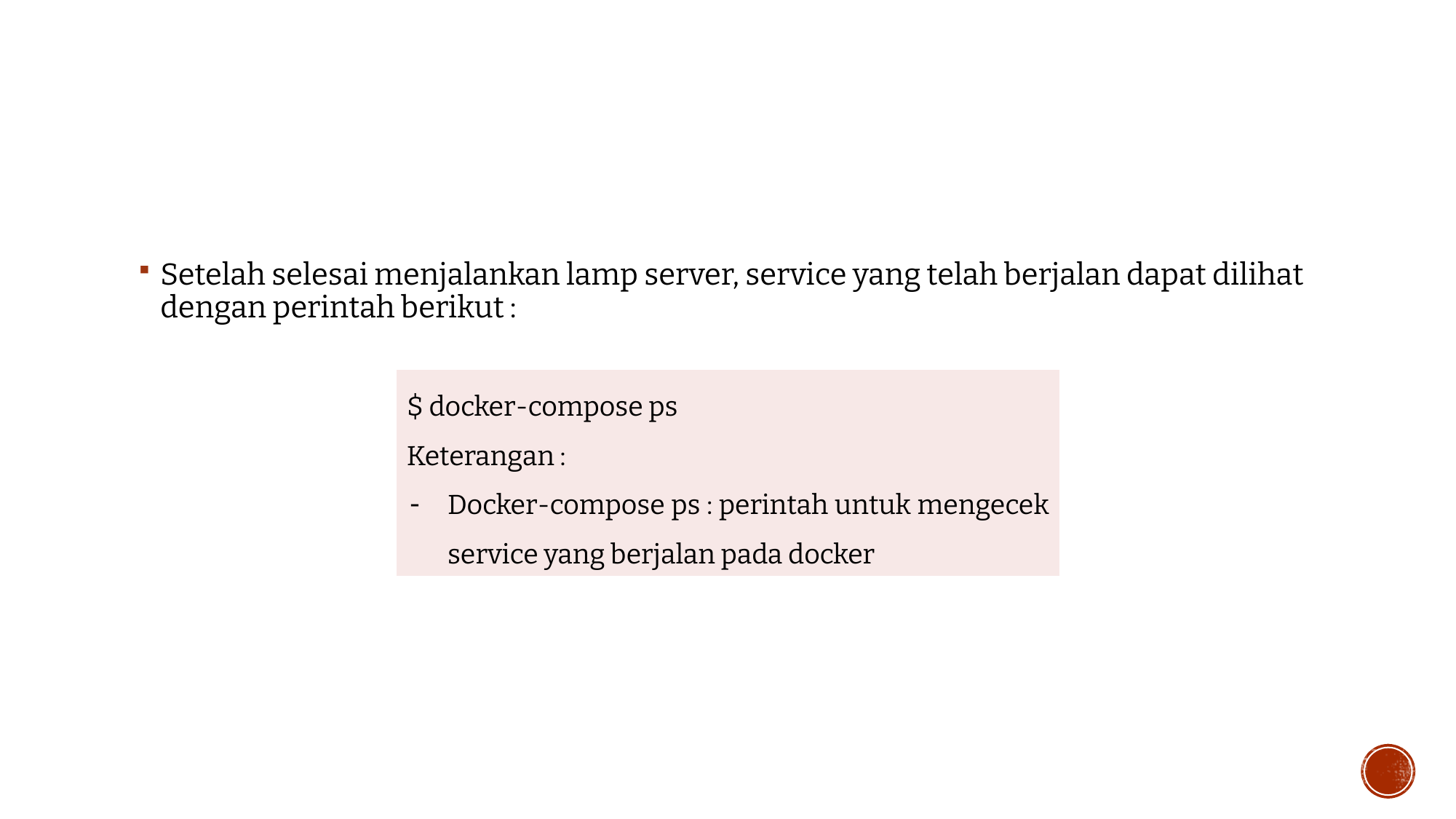

#
Setelah selesai menjalankan lamp server, service yang telah berjalan dapat dilihat dengan perintah berikut :

| $ docker-compose ps Keterangan : Docker-compose ps : perintah untuk mengecek service yang berjalan pada docker |
| --- |